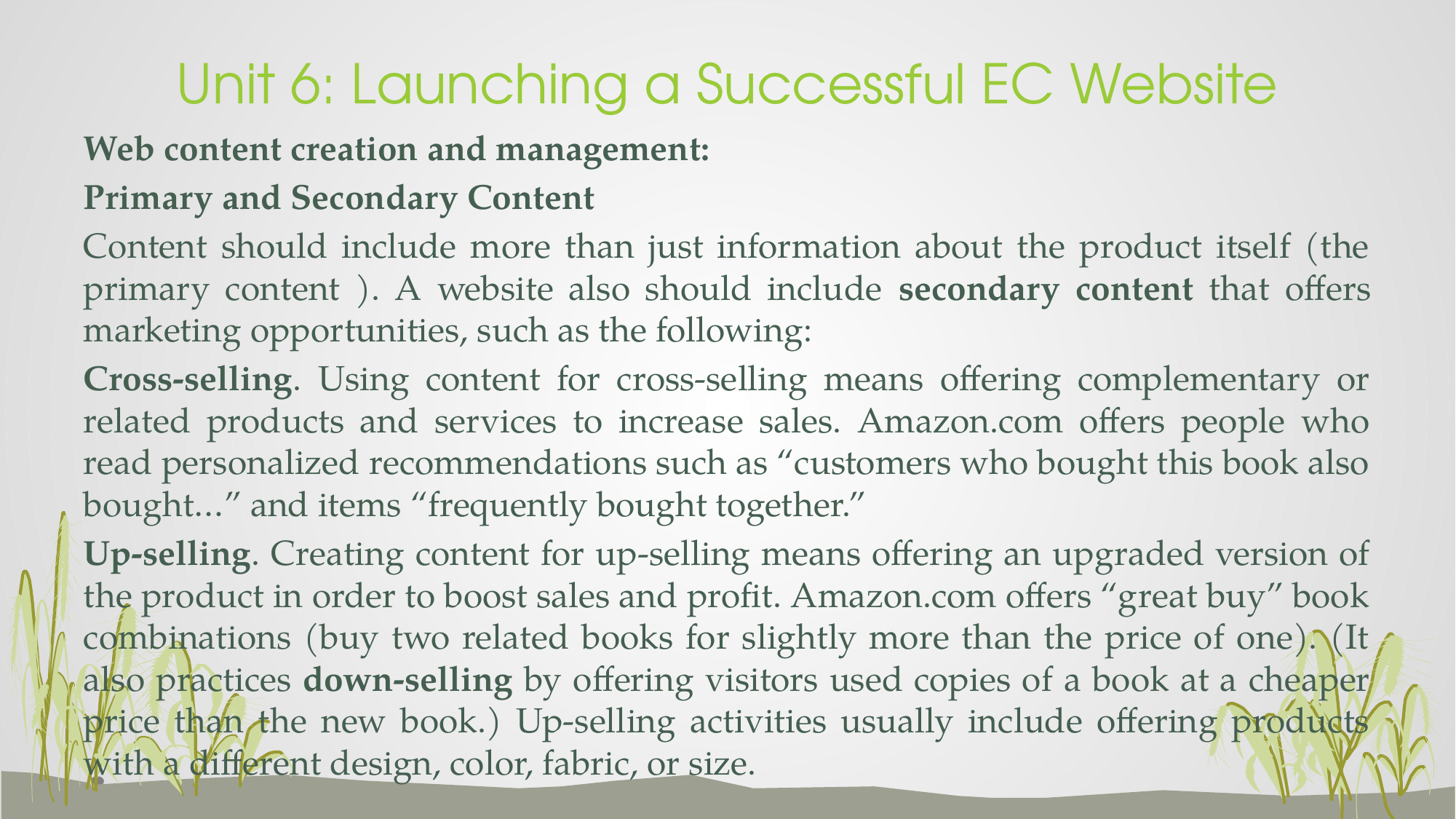

# Unit 6: Launching a Successful EC Website
Web content creation and management:
Primary and Secondary Content
Content should include more than just information about the product itself (the primary content ). A website also should include secondary content that offers marketing opportunities, such as the following:
Cross-selling. Using content for cross-selling means offering complementary or related products and services to increase sales. Amazon.com offers people who read personalized recommendations such as “customers who bought this book also bought…” and items “frequently bought together.”
Up-selling. Creating content for up-selling means offering an upgraded version of the product in order to boost sales and profit. Amazon.com offers “great buy” book combinations (buy two related books for slightly more than the price of one). (It also practices down-selling by offering visitors used copies of a book at a cheaper price than the new book.) Up-selling activities usually include offering products with a different design, color, fabric, or size.